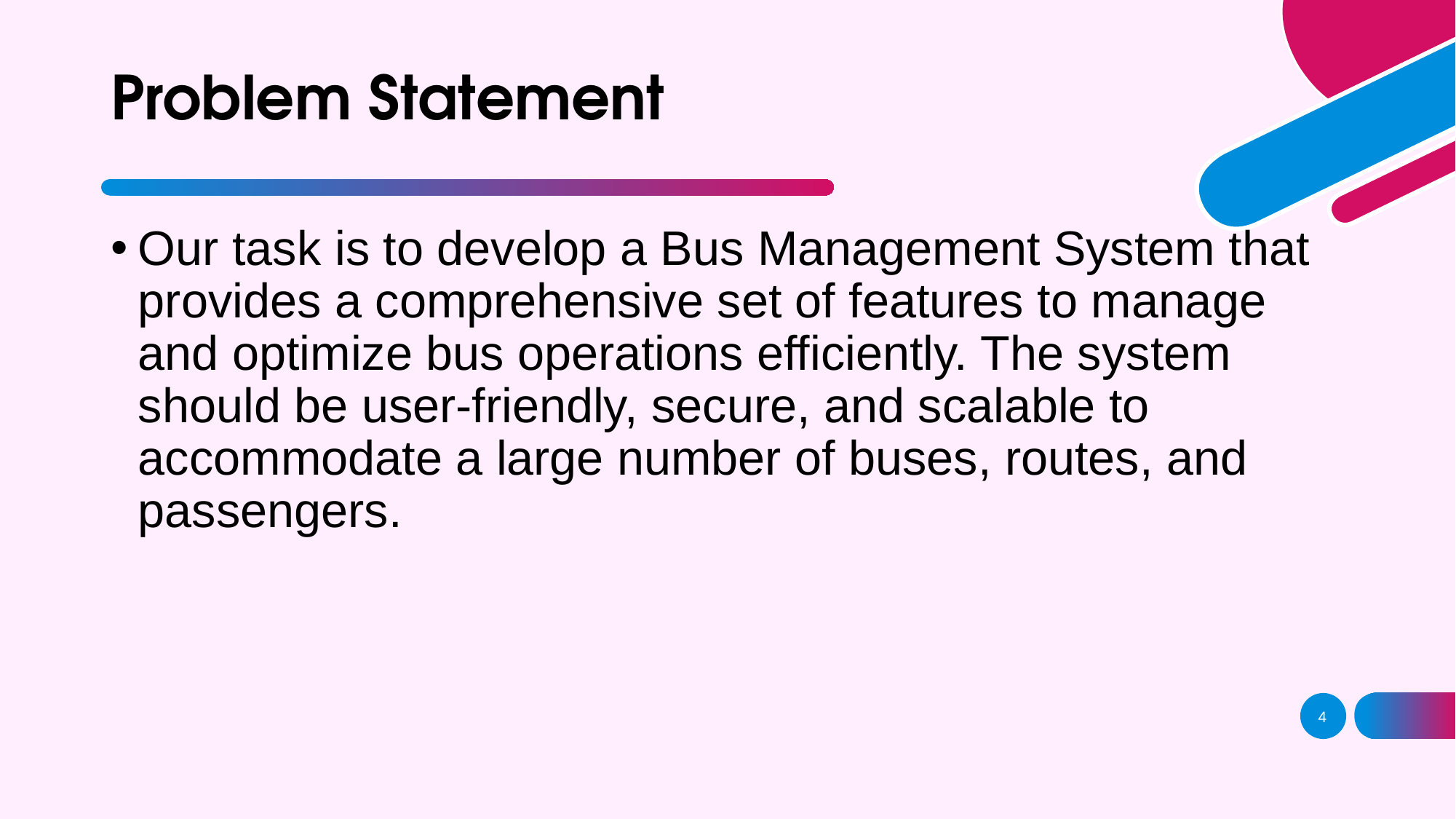

# Problem Statement
Our task is to develop a Bus Management System that provides a comprehensive set of features to manage and optimize bus operations efficiently. The system should be user-friendly, secure, and scalable to accommodate a large number of buses, routes, and passengers.
4